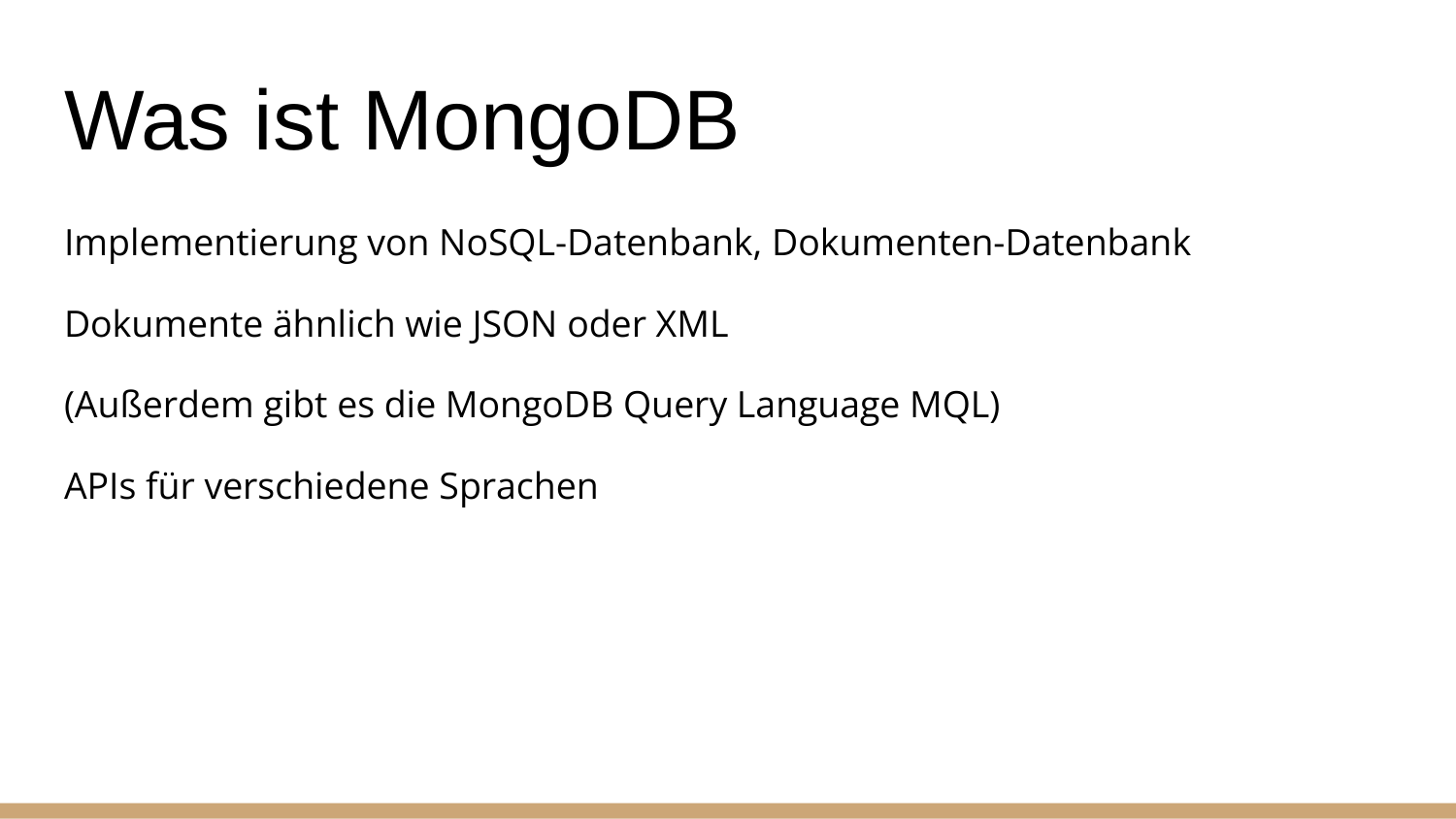

# Was ist MongoDB
Implementierung von NoSQL-Datenbank, Dokumenten-Datenbank
Dokumente ähnlich wie JSON oder XML
(Außerdem gibt es die MongoDB Query Language MQL)
APIs für verschiedene Sprachen